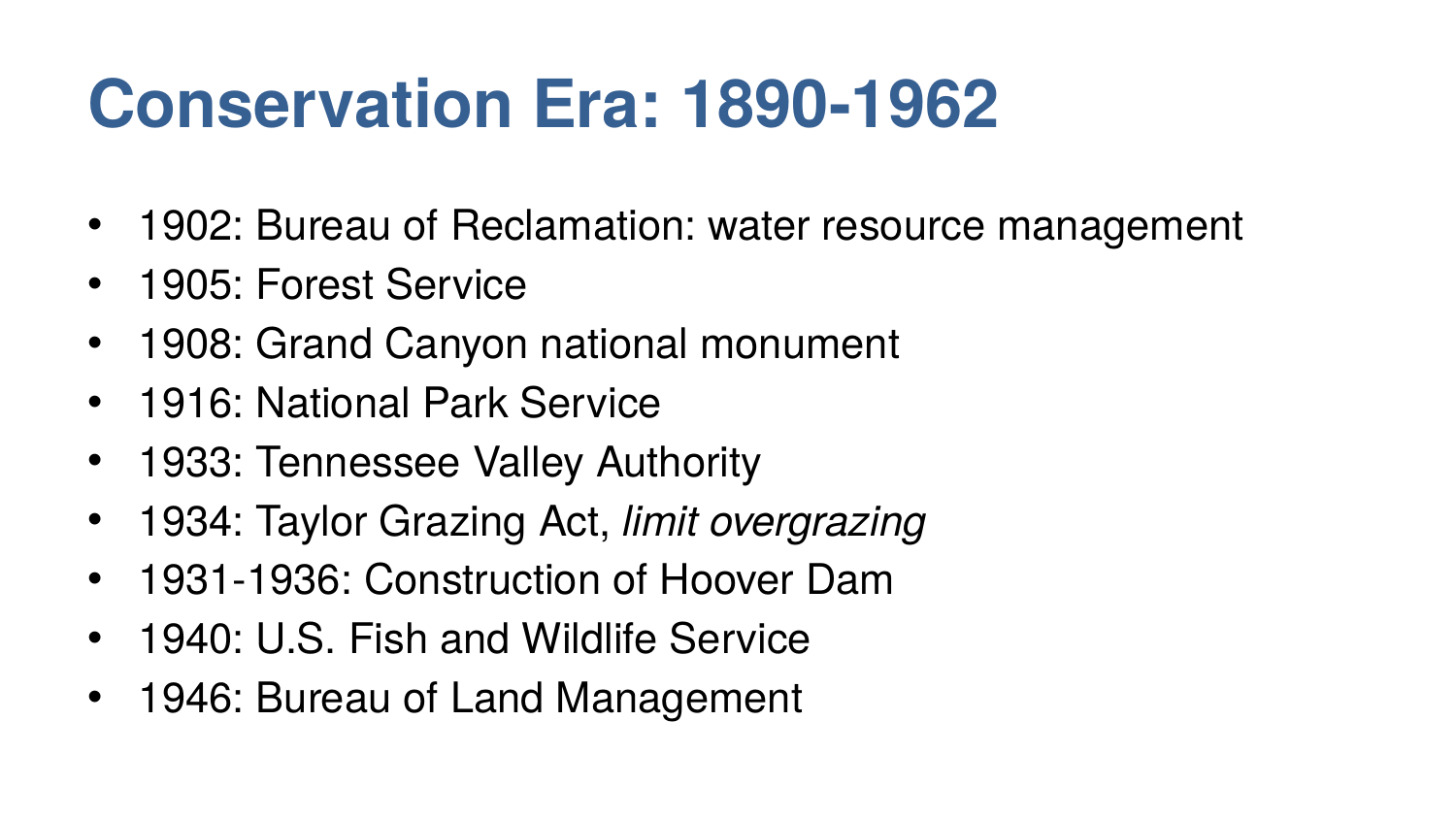

# Conservation Era: 1890-1962
1902: Bureau of Reclamation: water resource management
1905: Forest Service
1908: Grand Canyon national monument
1916: National Park Service
1933: Tennessee Valley Authority
1934: Taylor Grazing Act, limit overgrazing
1931-1936: Construction of Hoover Dam
1940: U.S. Fish and Wildlife Service
1946: Bureau of Land Management